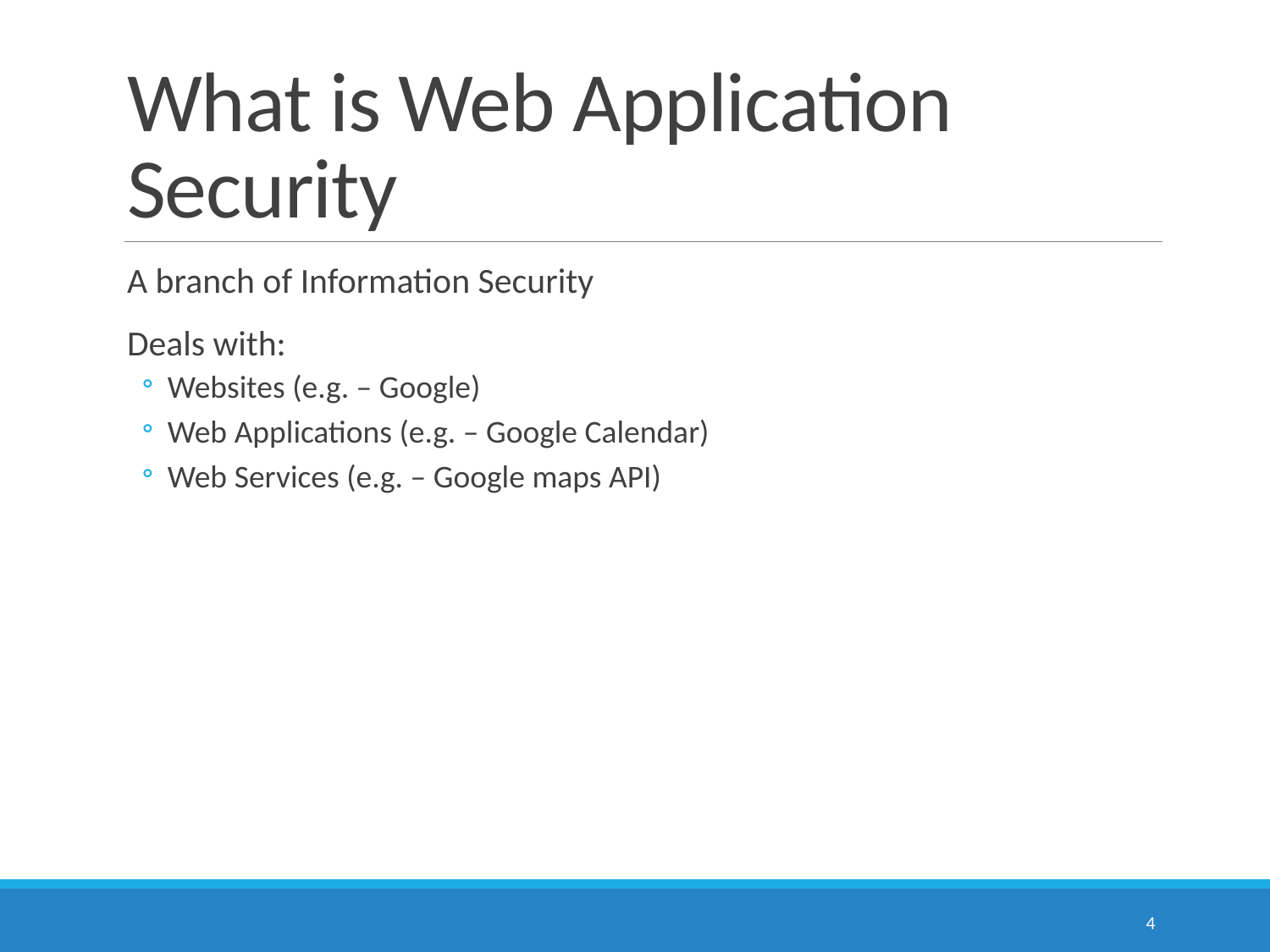

# What is Web Application Security
A branch of Information Security
Deals with:
Websites (e.g. – Google)
Web Applications (e.g. – Google Calendar)
Web Services (e.g. – Google maps API)
4